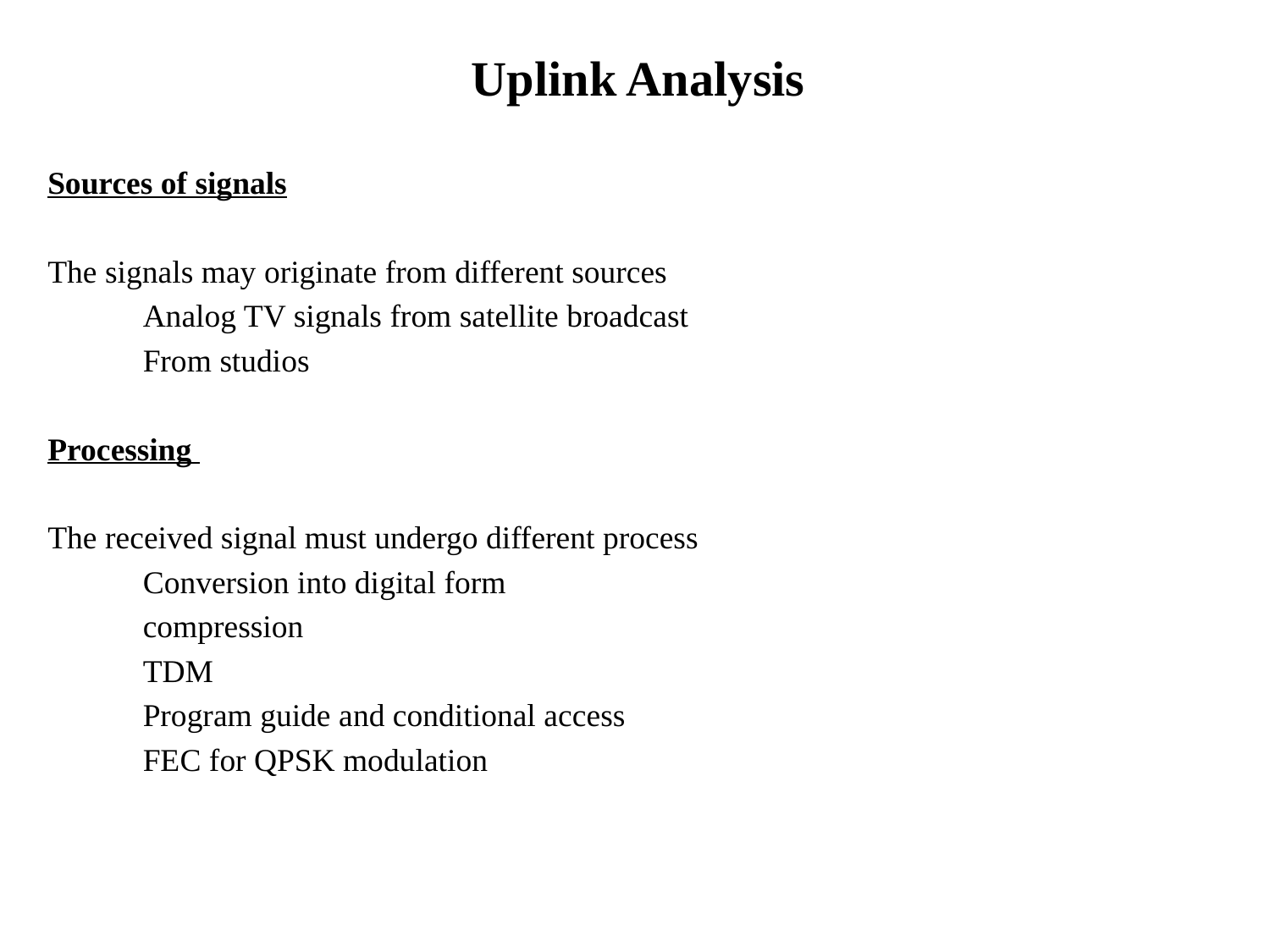

# Uplink Analysis
Sources of signals

The signals may originate from different sources
	Analog TV signals from satellite broadcast
	From studios

Processing

The received signal must undergo different process
	Conversion into digital form
	compression
	TDM
	Program guide and conditional access
	FEC for QPSK modulation